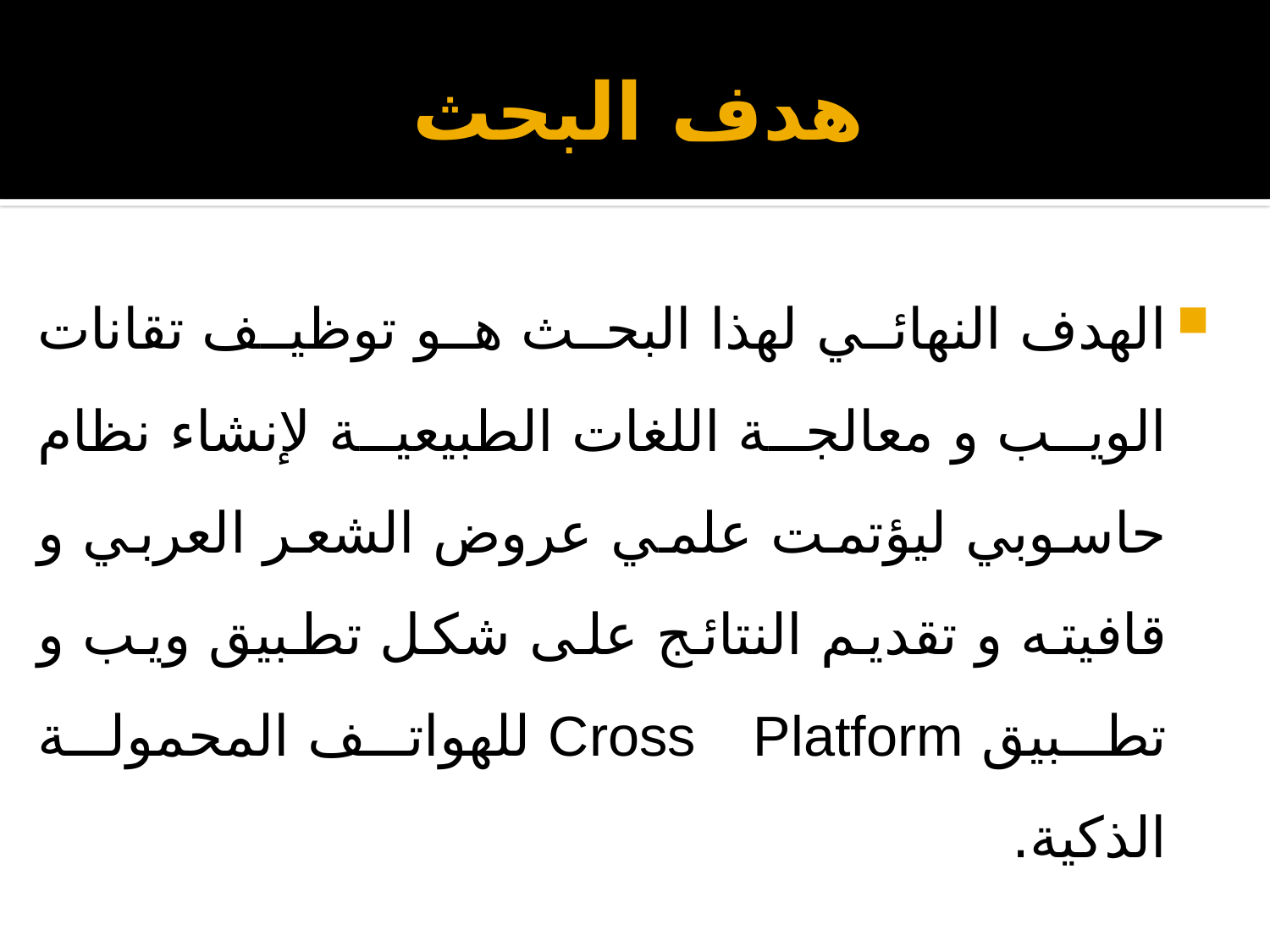

# هدف البحث
الهدف النهائي لهذا البحث هو توظيف تقانات الويب و معالجة اللغات الطبيعية لإنشاء نظام حاسوبي ليؤتمت علمي عروض الشعر العربي و قافيته و تقديم النتائج على شكل تطبيق ويب و تطبيق Cross Platform للهواتف المحمولة الذكية.